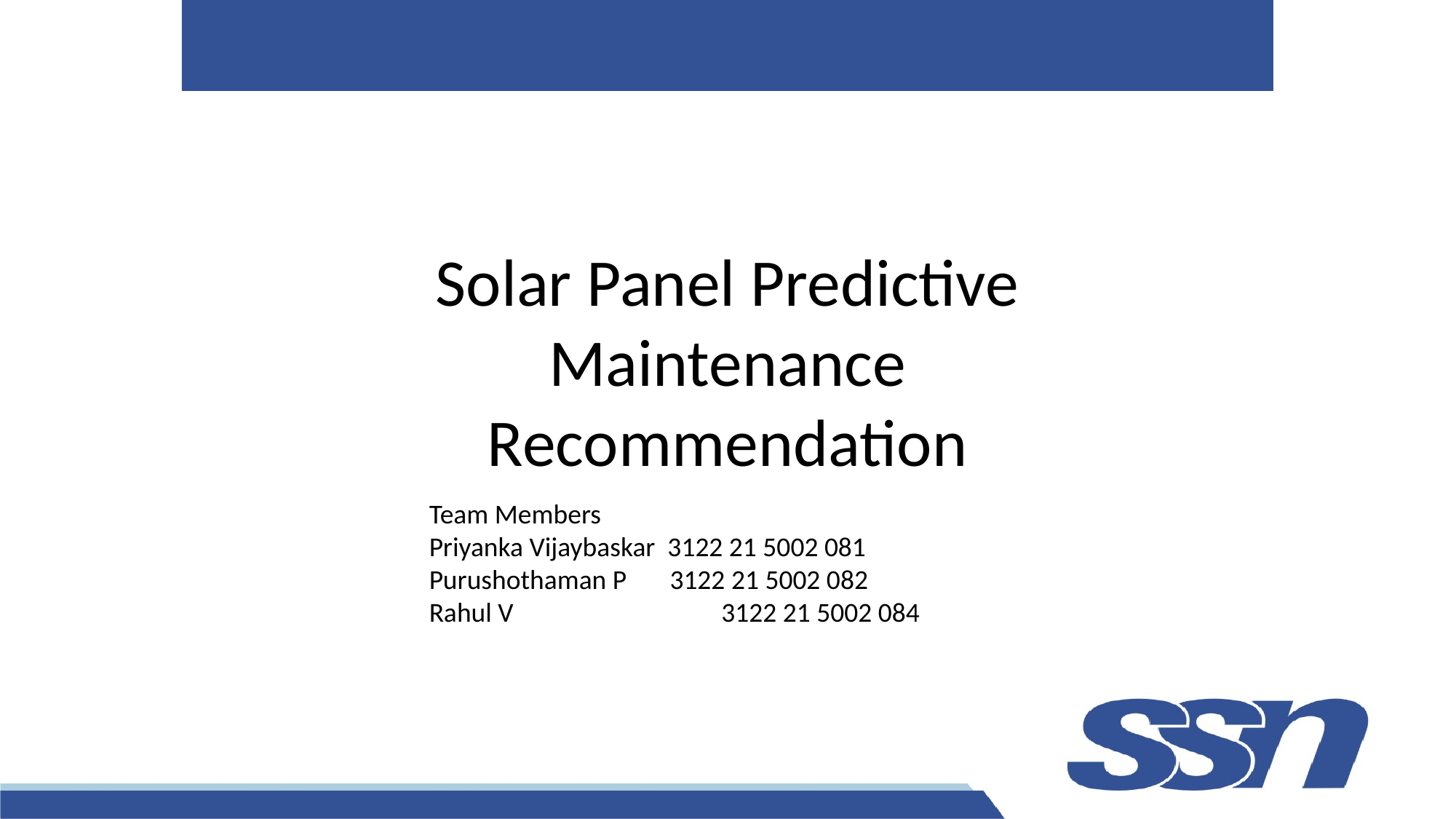

Solar Panel Predictive Maintenance Recommendation

Team Members
Priyanka Vijaybaskar  3122 21 5002 081
Purushothaman P       3122 21 5002 082
Rahul V 		            3122 21 5002 084